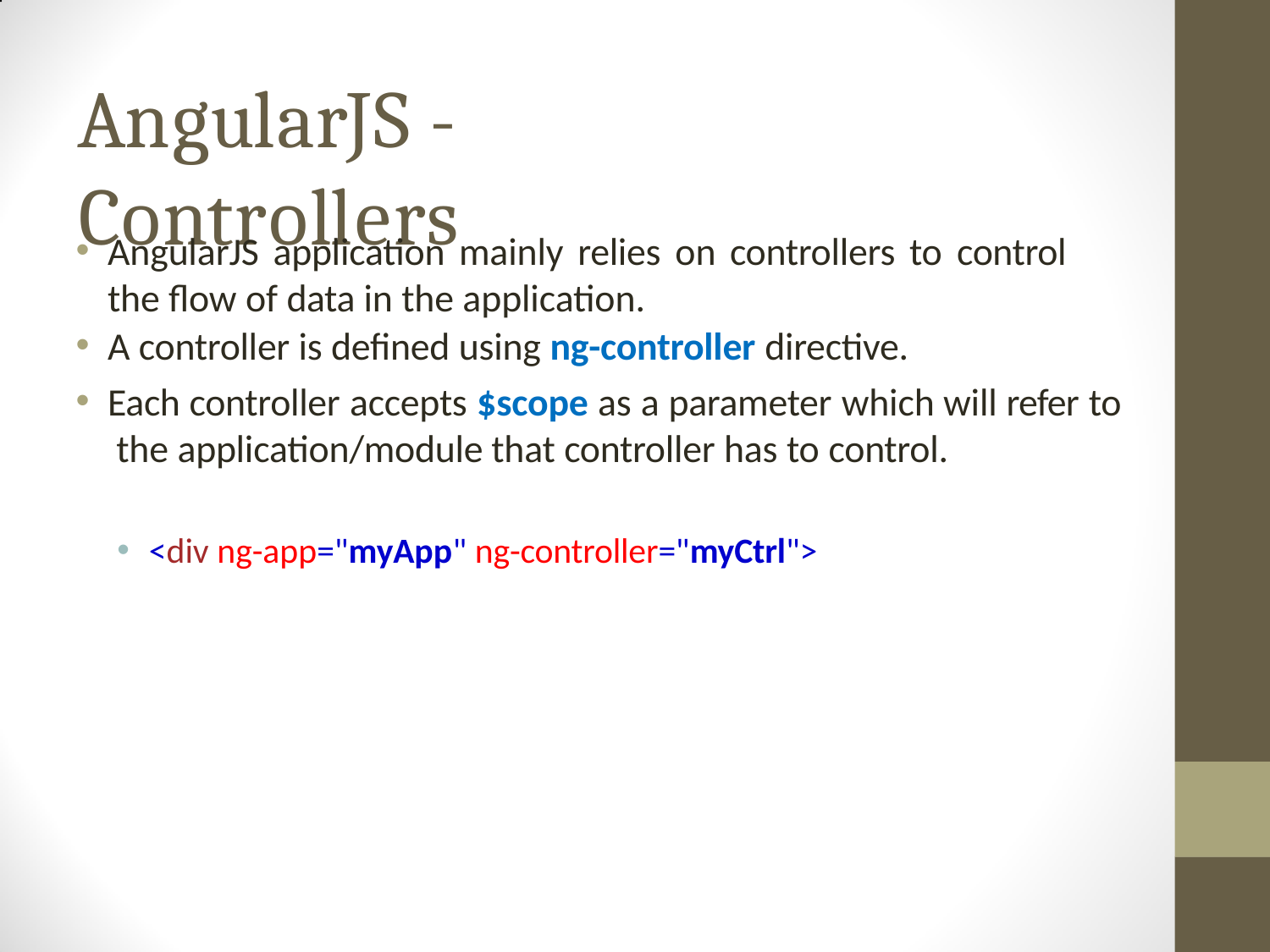

# AngularJS - Controllers
AngularJS application mainly relies on controllers to control  the flow of data in the application.
A controller is defined using ng-controller directive.
Each controller accepts $scope as a parameter which will refer to  the application/module that controller has to control.

<div ng-app="myApp" ng-controller="myCtrl">